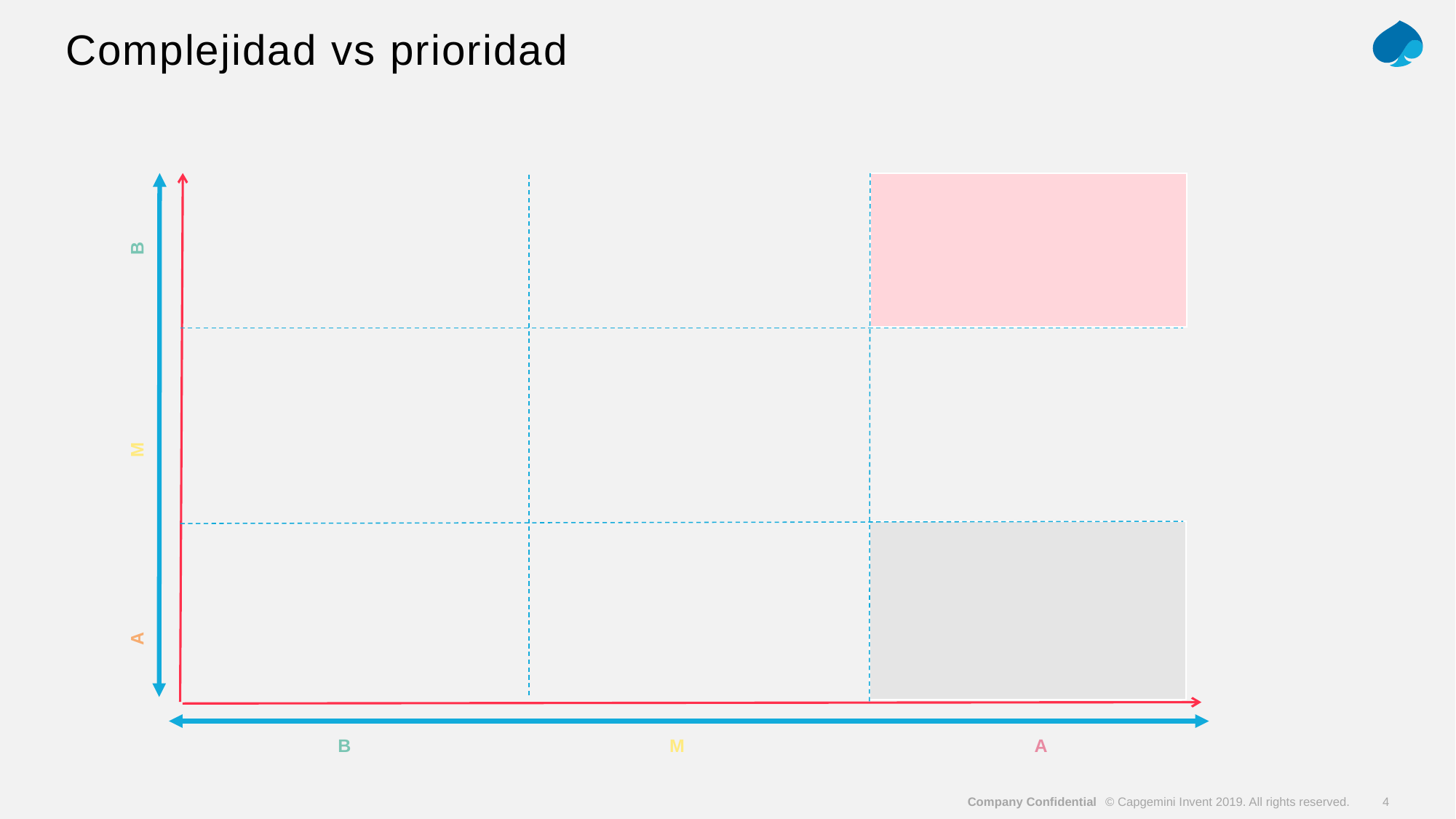

# Complejidad vs prioridad

B
M

A
B
M
A
© Capgemini Invent 2019. All rights reserved.
4